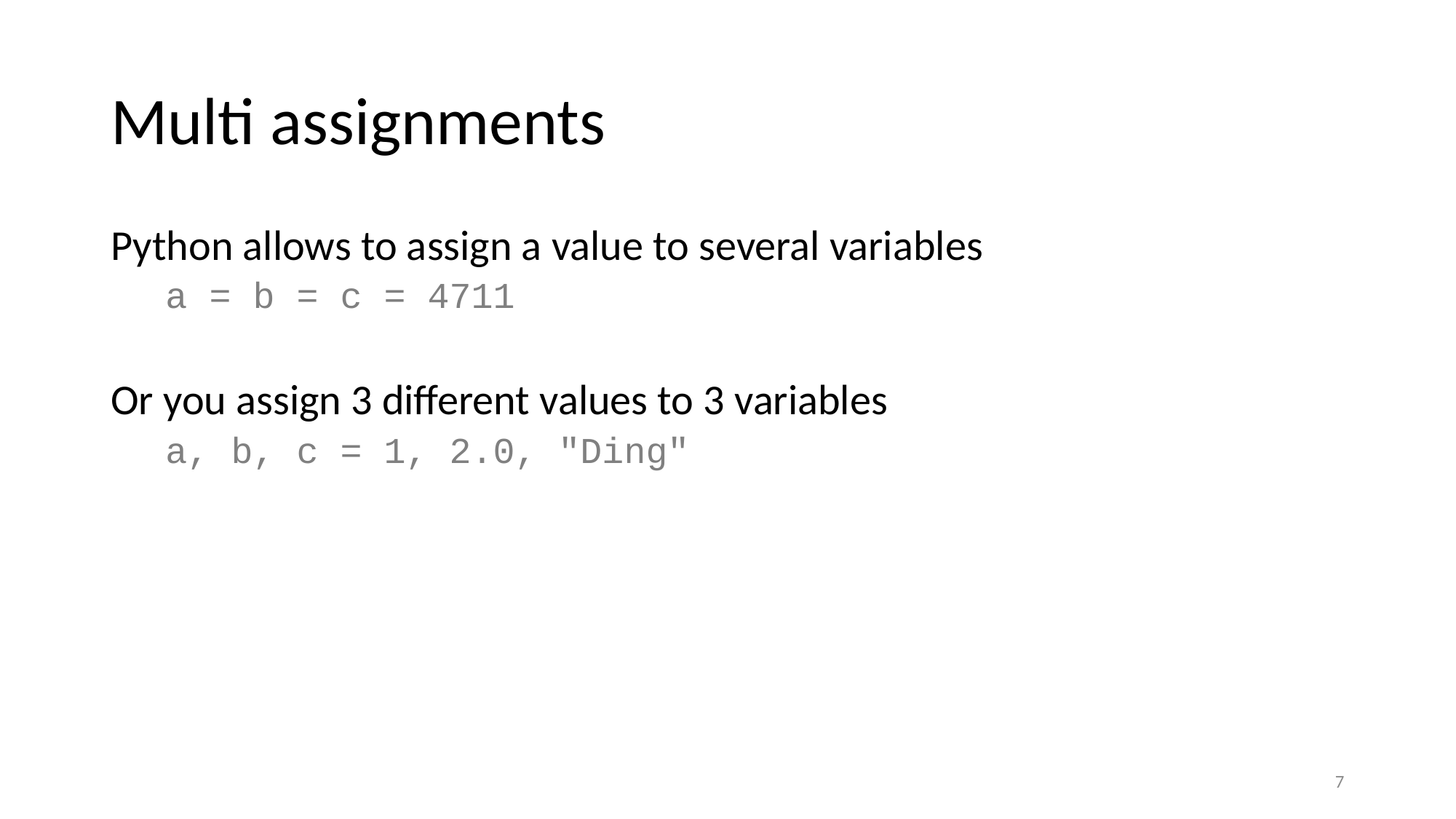

# Multi assignments
Python allows to assign a value to several variables
a = b = c = 4711

Or you assign 3 different values to 3 variables
a, b, c = 1, 2.0, "Ding"
7